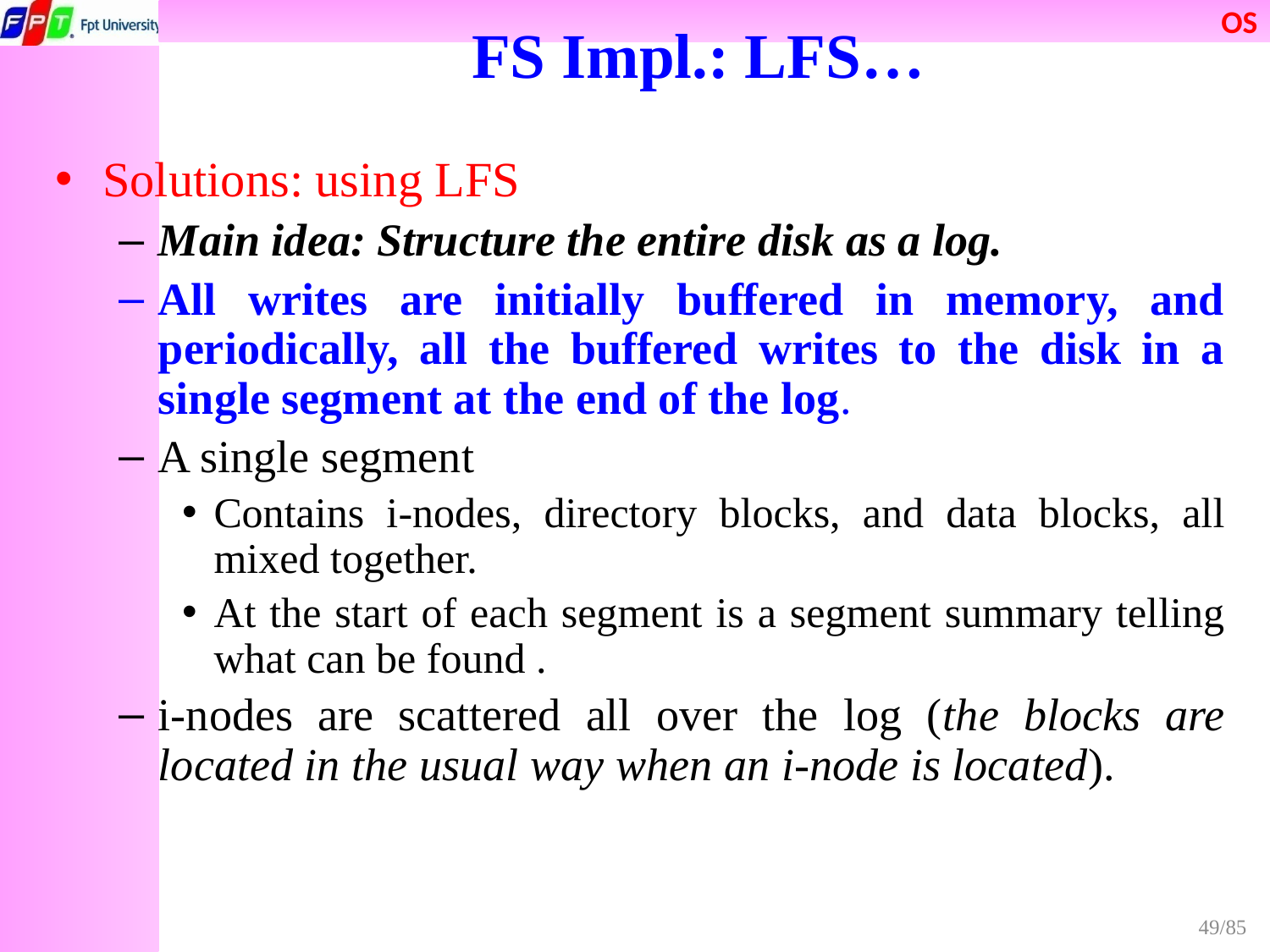

FS Impl.: LFS…
Solutions: using LFS
Main idea: Structure the entire disk as a log.
All writes are initially buffered in memory, and periodically, all the buffered writes to the disk in a single segment at the end of the log.
A single segment
Contains i-nodes, directory blocks, and data blocks, all mixed together.
At the start of each segment is a segment summary telling what can be found .
i-nodes are scattered all over the log (the blocks are located in the usual way when an i-node is located).
49/85